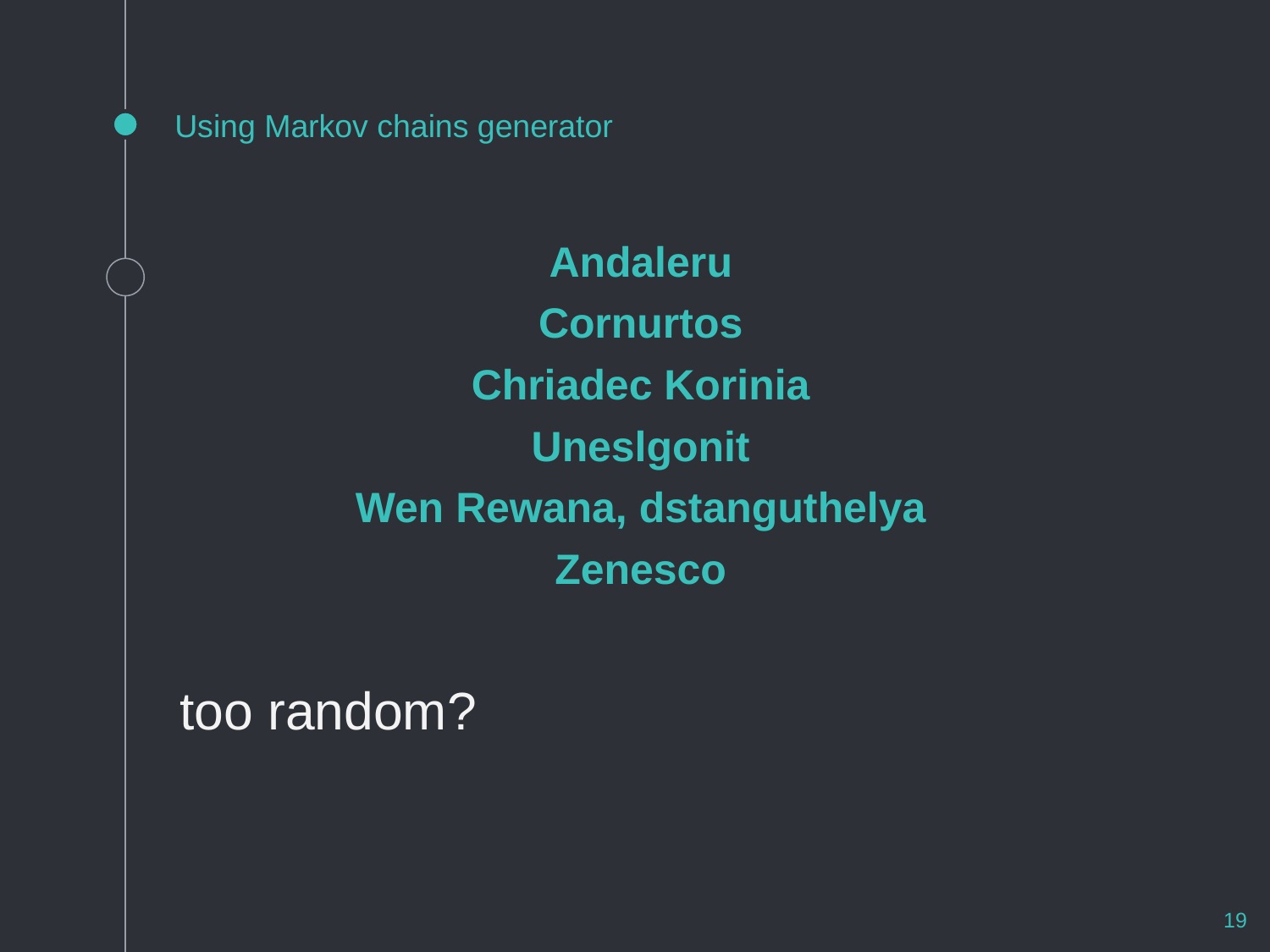

# Using Markov chains generator
Andaleru
Cornurtos
Chriadec Korinia
Uneslgonit
Wen Rewana, dstanguthelya
Zenesco

too random?
19